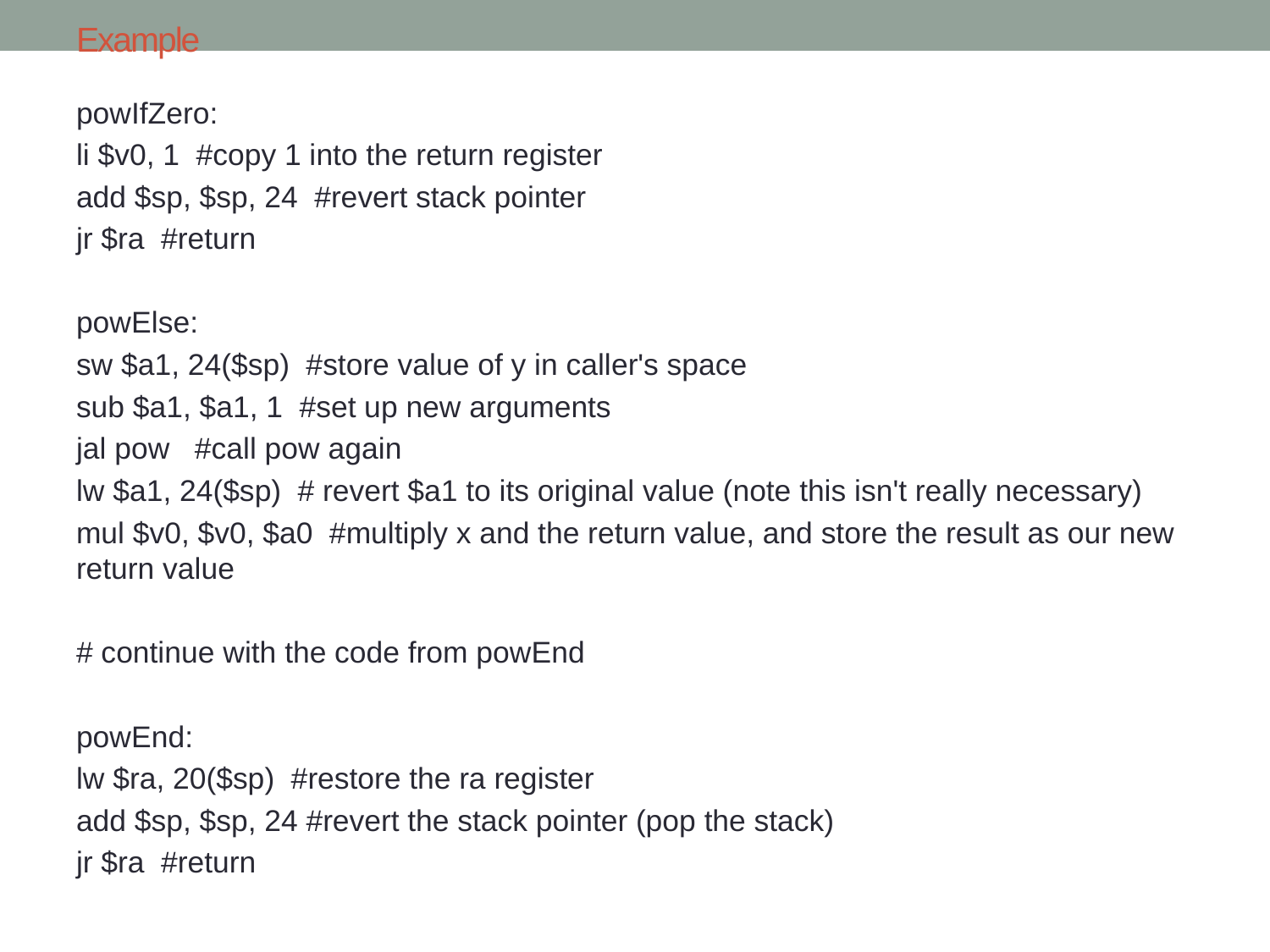

# Example
powIfZero:
li $v0, 1  #copy 1 into the return register
add $sp, $sp, 24  #revert stack pointer
jr $ra  #return

powElse:
sw $a1, 24($sp)  #store value of y in caller's space
sub $a1, $a1, 1  #set up new arguments
jal pow   #call pow again
lw $a1, 24($sp)  # revert $a1 to its original value (note this isn't really necessary)
mul $v0, $v0, $a0  #multiply x and the return value, and store the result as our new return value

# continue with the code from powEnd

powEnd:
lw $ra, 20($sp)  #restore the ra register
add $sp, $sp, 24 #revert the stack pointer (pop the stack)
jr $ra  #return